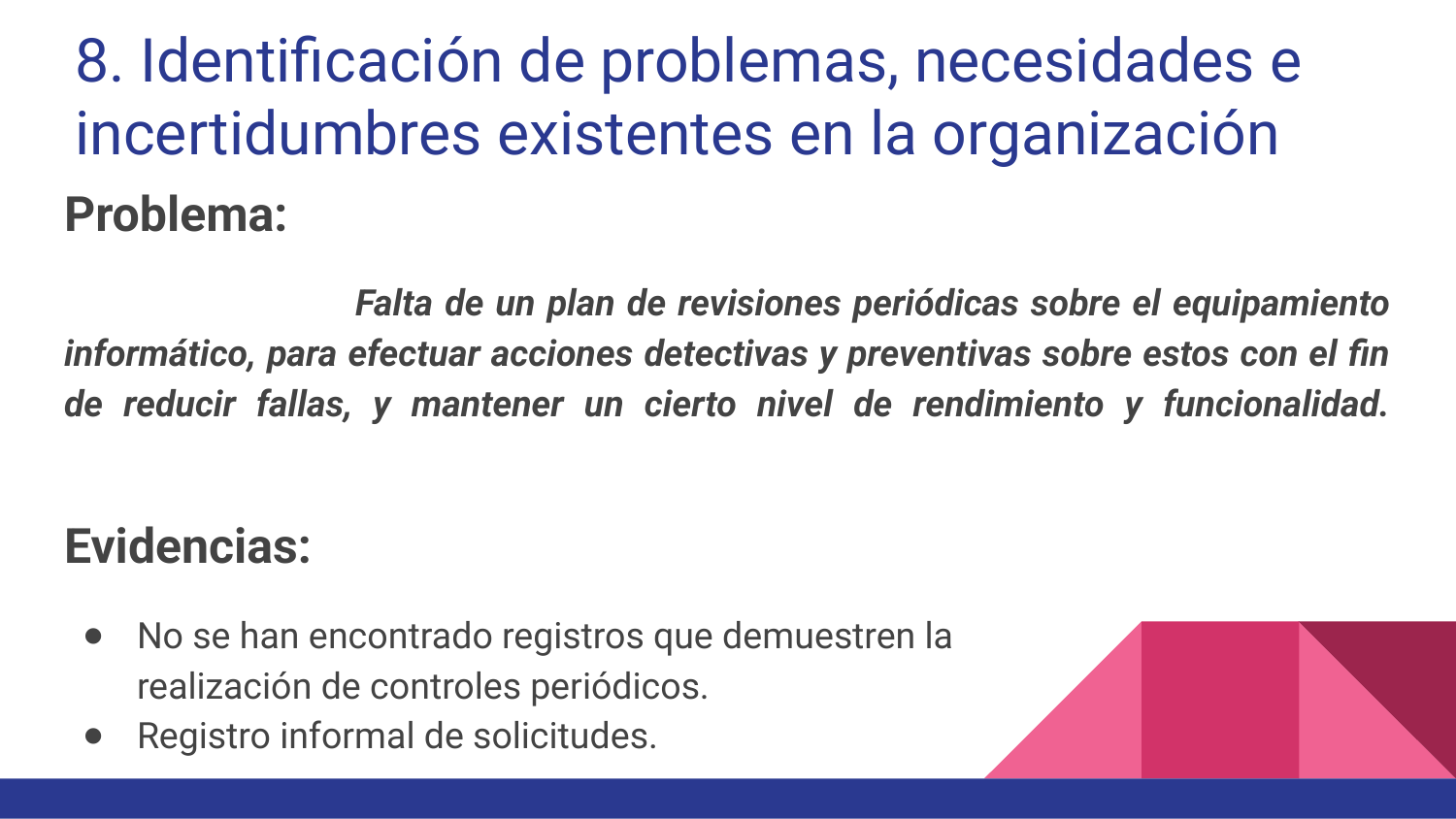

# 8. Identificación de problemas, necesidades e incertidumbres existentes en la organización
Problema:
		Falta de un plan de revisiones periódicas sobre el equipamiento informático, para efectuar acciones detectivas y preventivas sobre estos con el fin de reducir fallas, y mantener un cierto nivel de rendimiento y funcionalidad.
Evidencias:
No se han encontrado registros que demuestren la
realización de controles periódicos.
Registro informal de solicitudes.